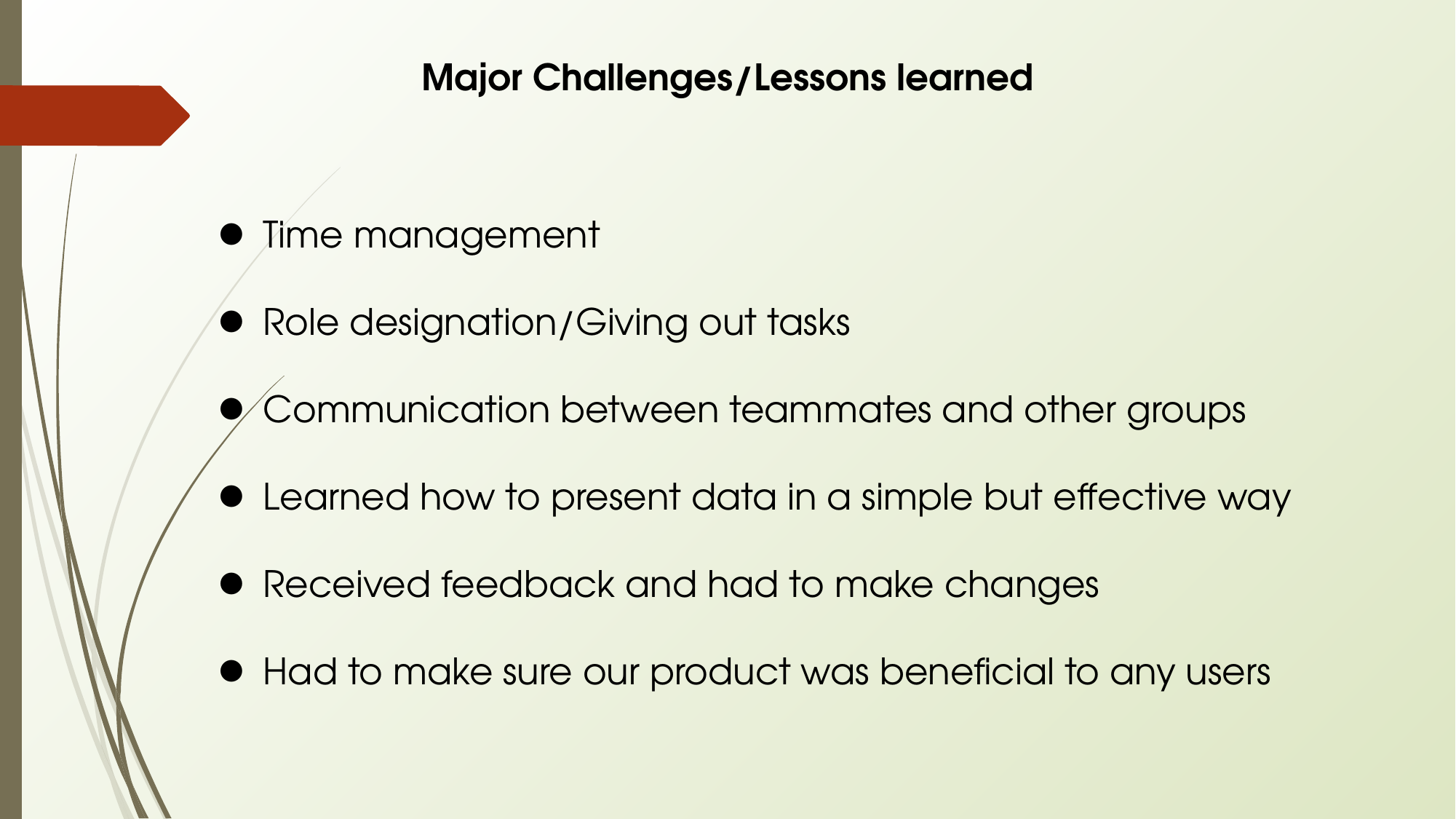

Major Challenges/Lessons learned

Time management
Role designation/Giving out tasks
Communication between teammates and other groups
Learned how to present data in a simple but effective way
Received feedback and had to make changes
Had to make sure our product was beneficial to any users